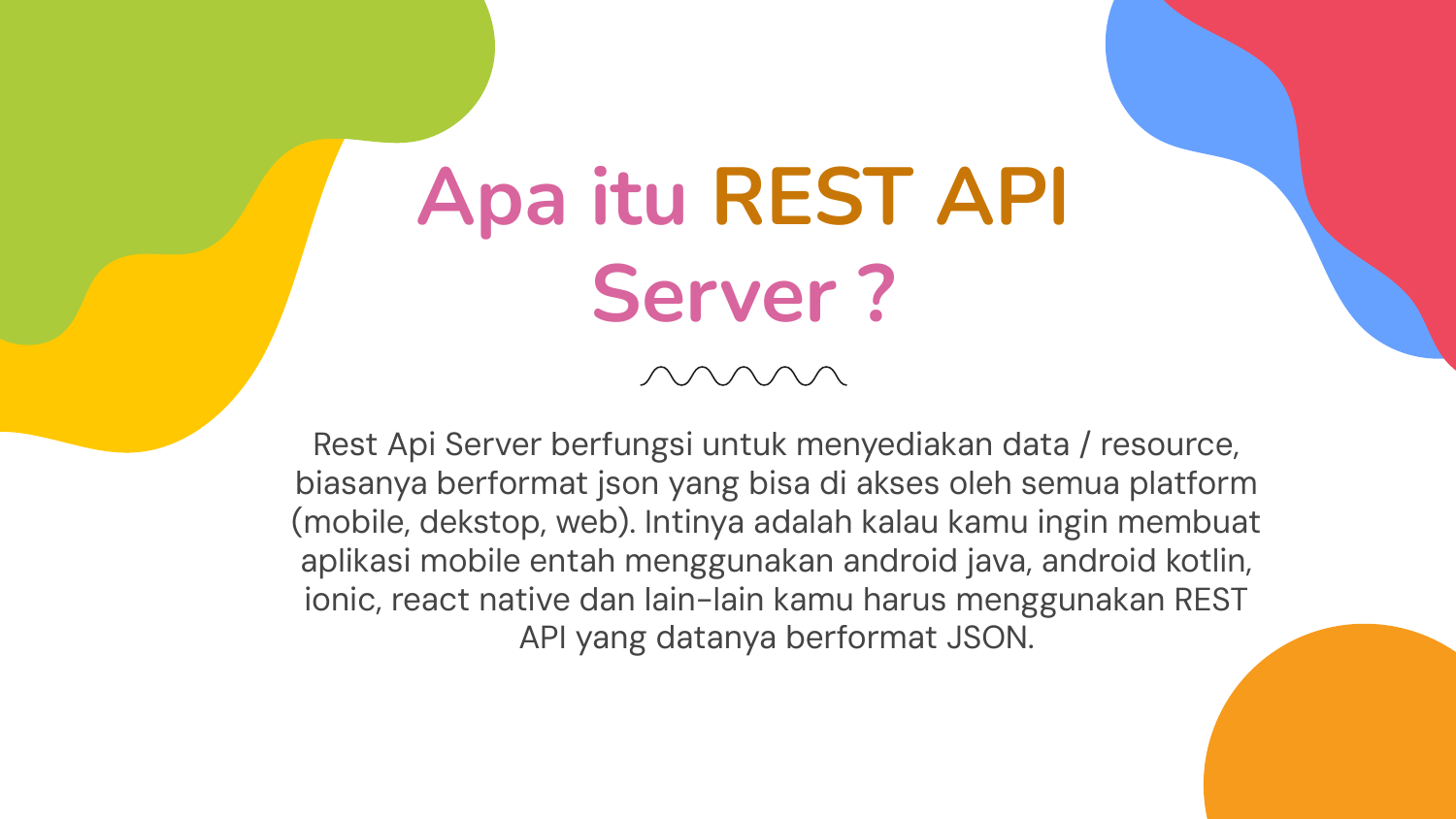

# Apa itu REST API Server ?

Rest Api Server berfungsi untuk menyediakan data / resource, biasanya berformat json yang bisa di akses oleh semua platform (mobile, dekstop, web). Intinya adalah kalau kamu ingin membuat aplikasi mobile entah menggunakan android java, android kotlin, ionic, react native dan lain-lain kamu harus menggunakan REST API yang datanya berformat JSON.